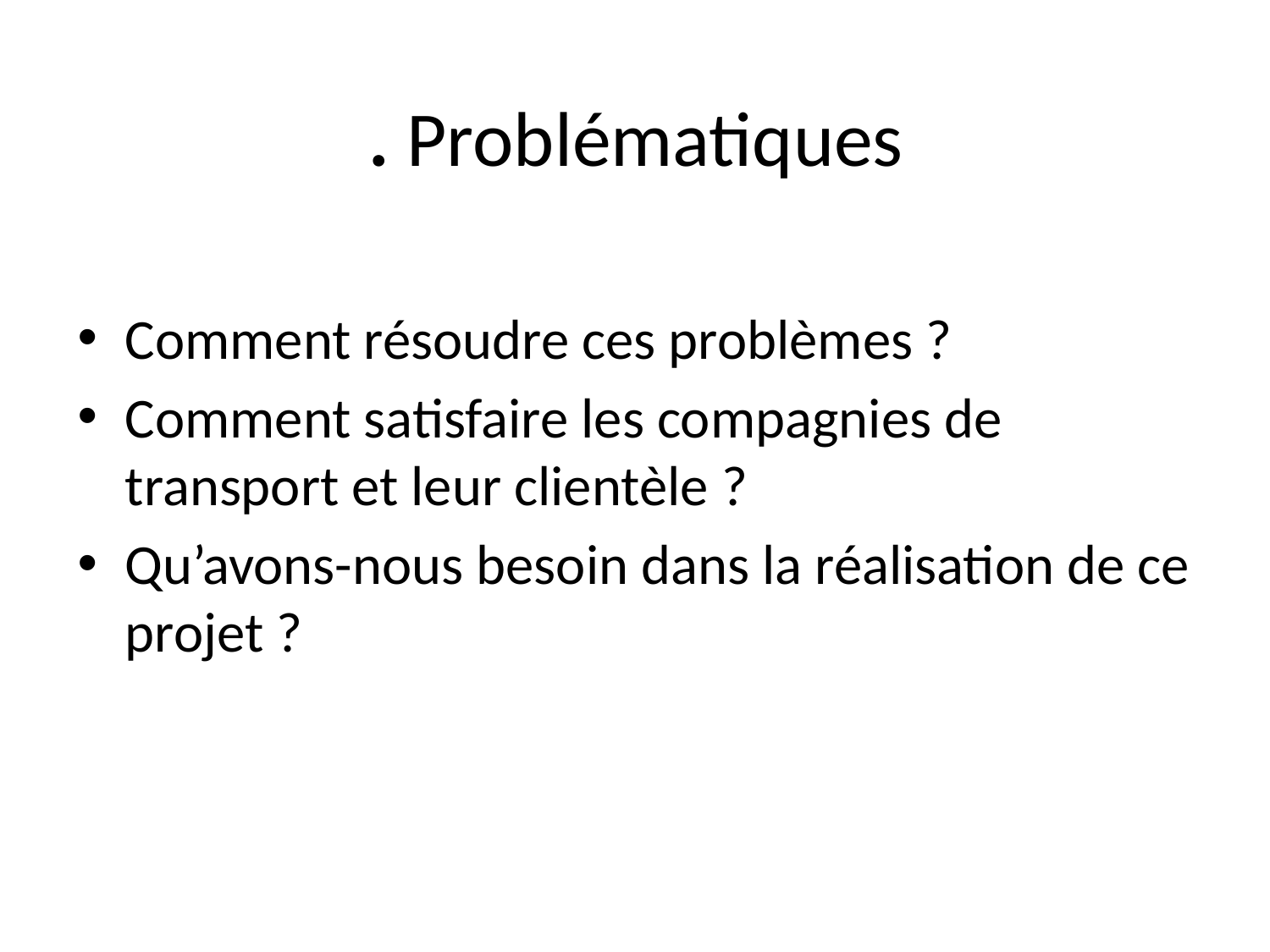

# . Problématiques
Comment résoudre ces problèmes ?
Comment satisfaire les compagnies de transport et leur clientèle ?
Qu’avons-nous besoin dans la réalisation de ce projet ?